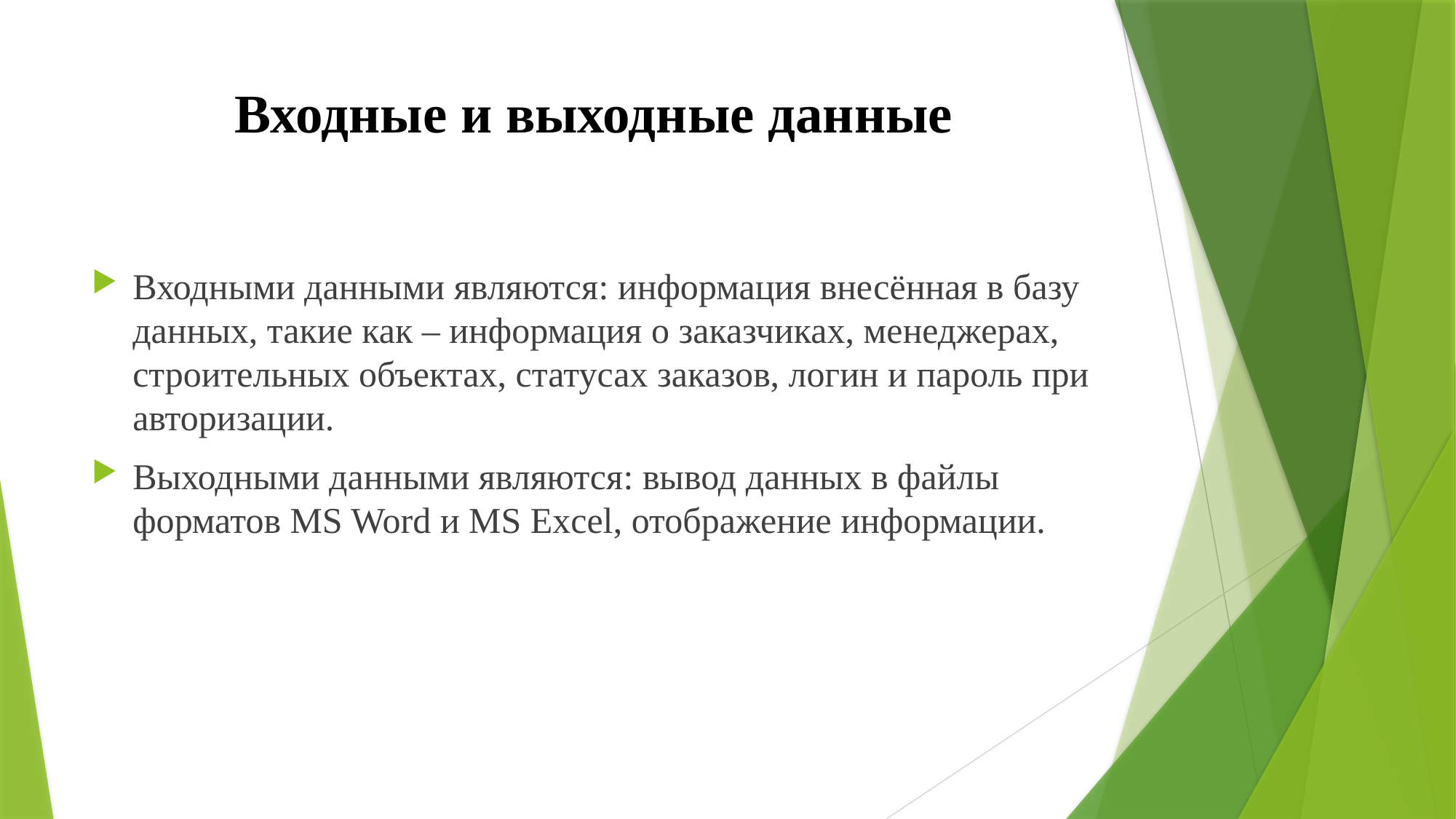

# Входные и выходные данные
Входными данными являются: информация внесённая в базу данных, такие как – информация о заказчиках, менеджерах, строительных объектах, статусах заказов, логин и пароль при авторизации.
Выходными данными являются: вывод данных в файлы форматов MS Word и MS Excel, отображение информации.